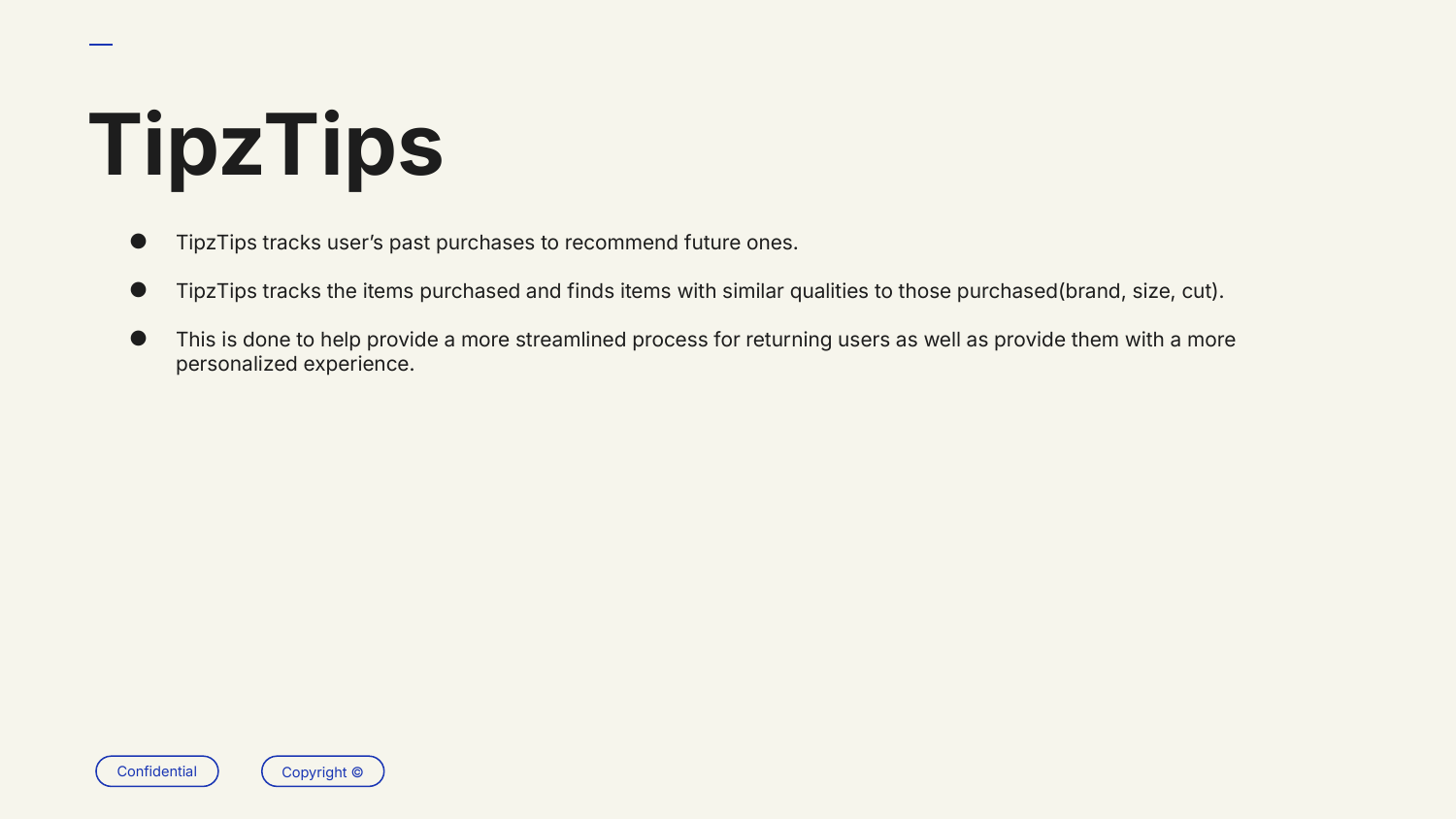

# TipzTips
TipzTips tracks user’s past purchases to recommend future ones.

TipzTips tracks the items purchased and finds items with similar qualities to those purchased(brand, size, cut).

This is done to help provide a more streamlined process for returning users as well as provide them with a more personalized experience.